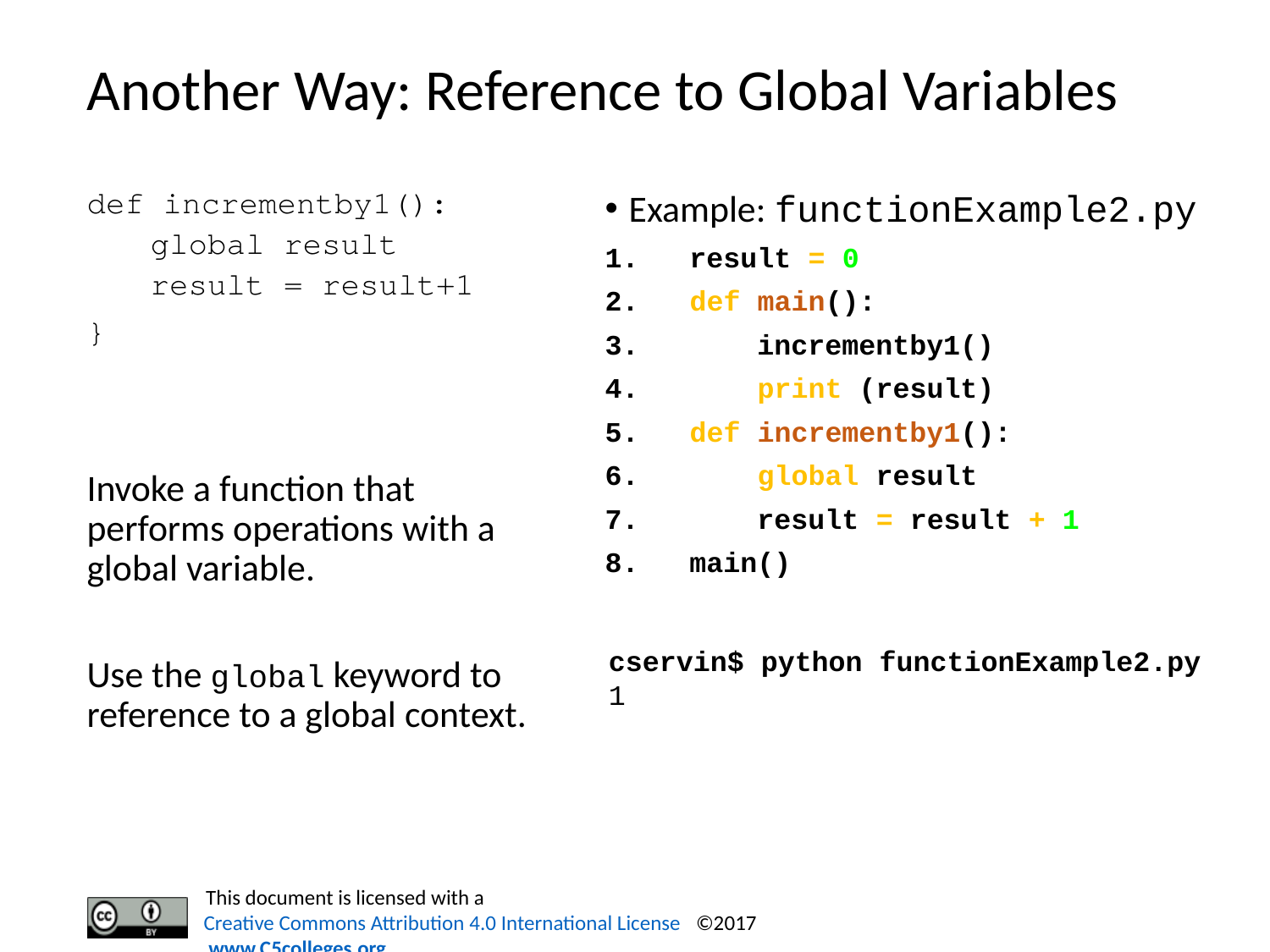

# Another Way: Reference to Global Variables
def incrementby1():
global result
result = result+1
}

Invoke a function that performs operations with a global variable.

Use the global keyword to reference to a global context.
Example: functionExample2.py
1.   result = 0
2.   def main():
3.       incrementby1()
4.       print (result)
5.   def incrementby1():
6.       global result
7.       result = result + 1
8.   main()
cservin$ python functionExample2.py
1